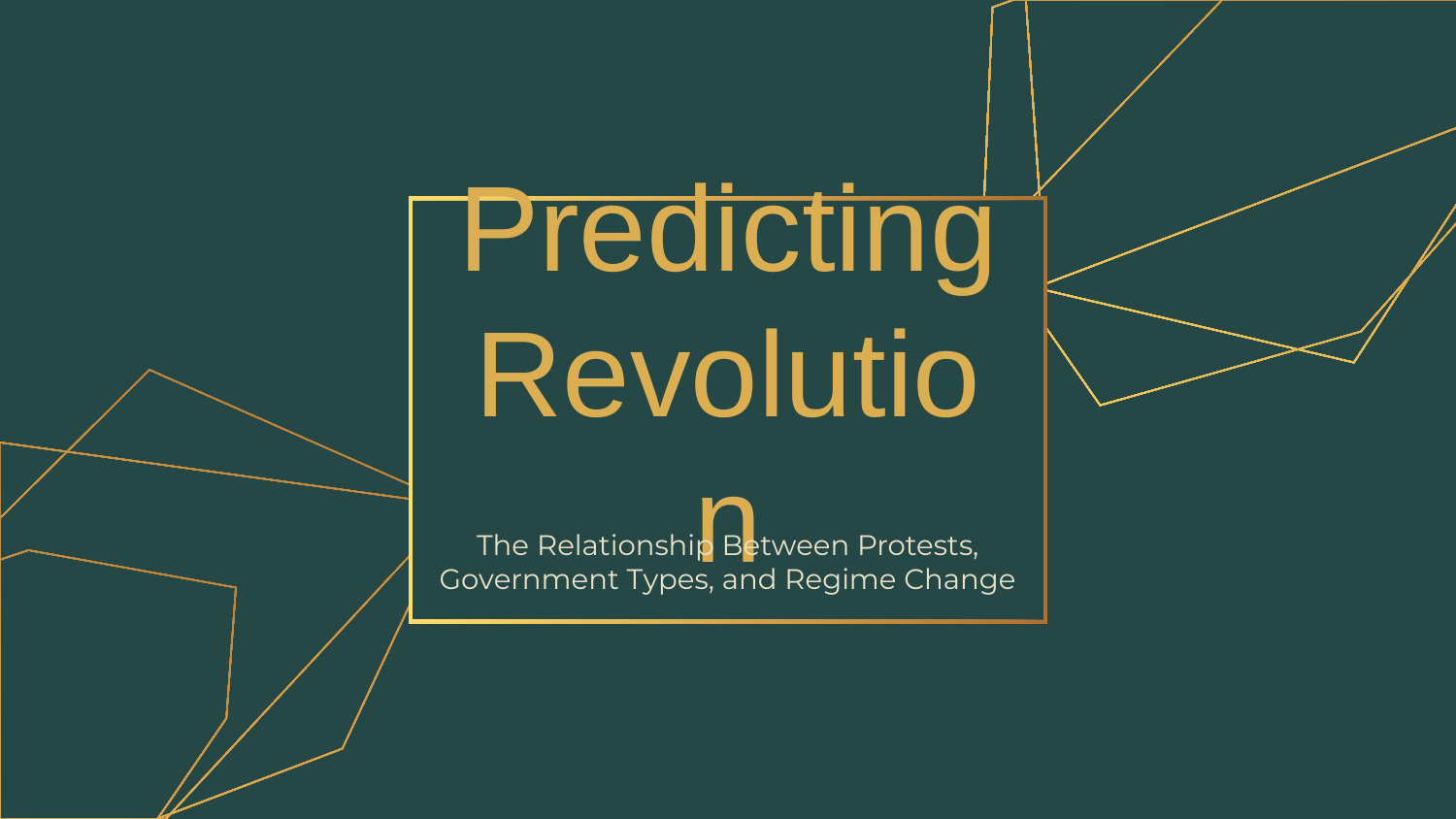

# Predicting Revolution
The Relationship Between Protests, Government Types, and Regime Change